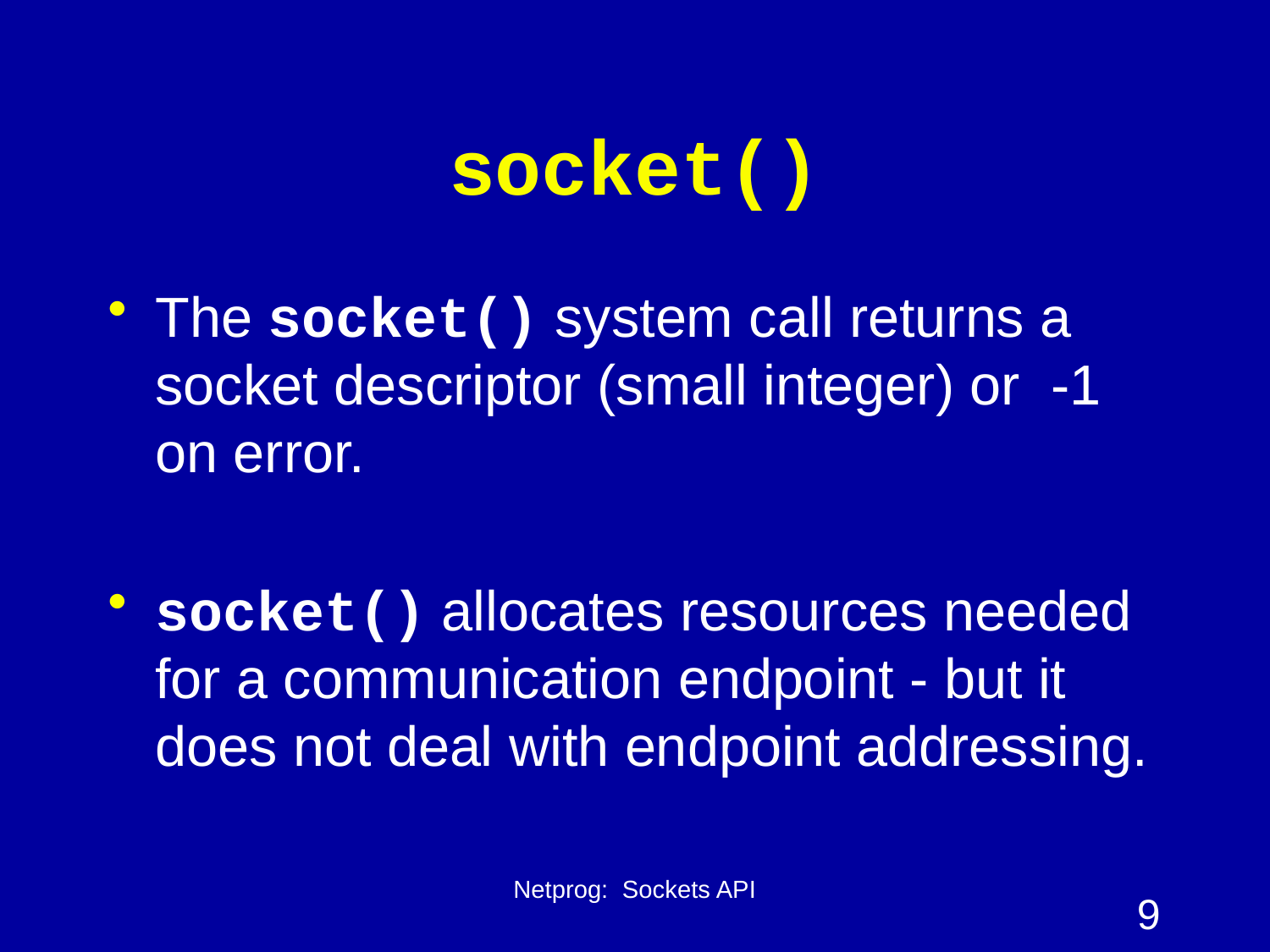

# socket()
The socket() system call returns a socket descriptor (small integer) or  -1 on error.

socket() allocates resources needed for a communication endpoint - but it does not deal with endpoint addressing.
Netprog:  Sockets API